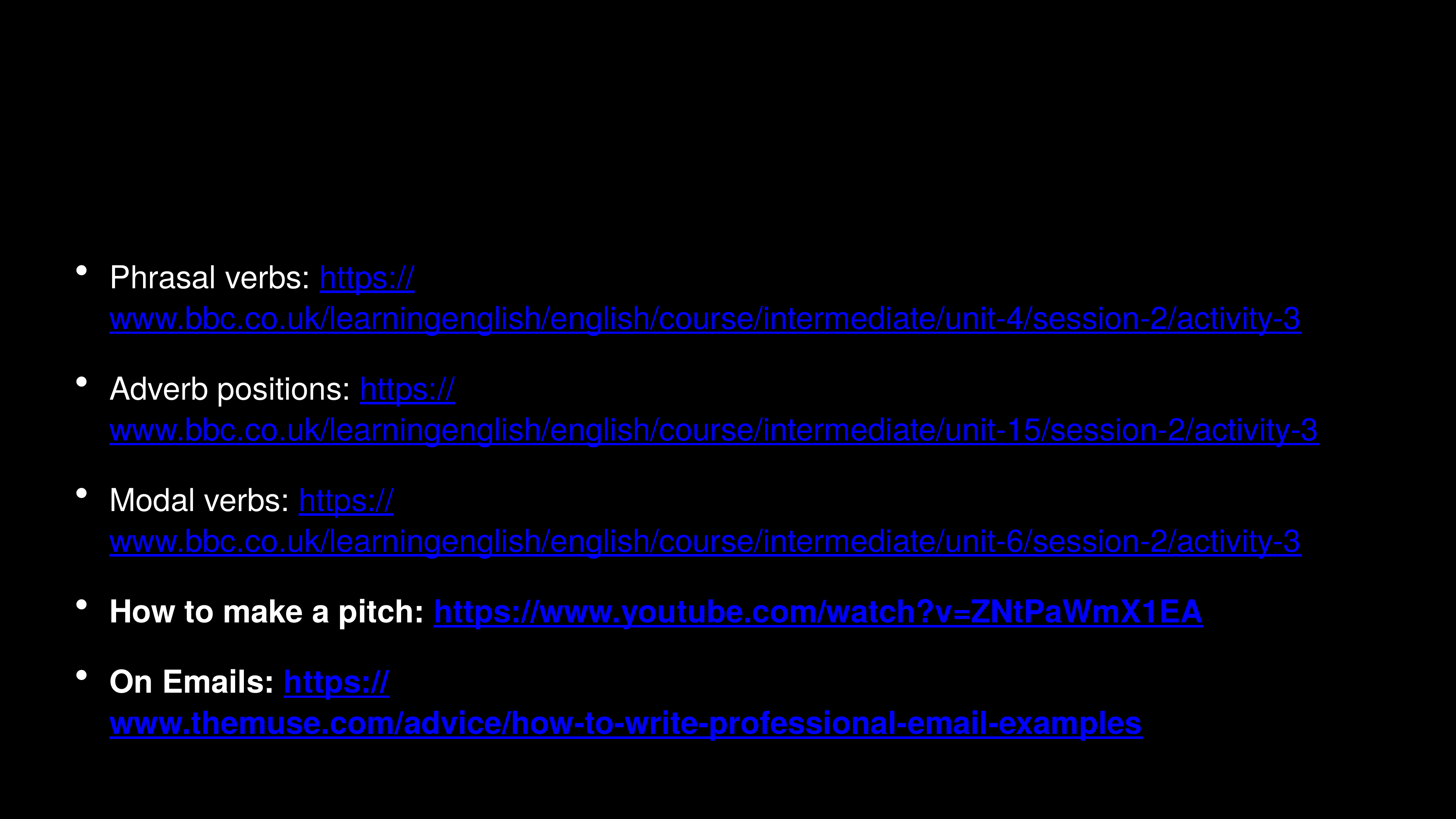

#

Phrasal verbs: https://www.bbc.co.uk/learningenglish/english/course/intermediate/unit-4/session-2/activity-3
Adverb positions: https://www.bbc.co.uk/learningenglish/english/course/intermediate/unit-15/session-2/activity-3
Modal verbs: https://www.bbc.co.uk/learningenglish/english/course/intermediate/unit-6/session-2/activity-3
How to make a pitch: https://www.youtube.com/watch?v=ZNtPaWmX1EA
On Emails: https://www.themuse.com/advice/how-to-write-professional-email-examples